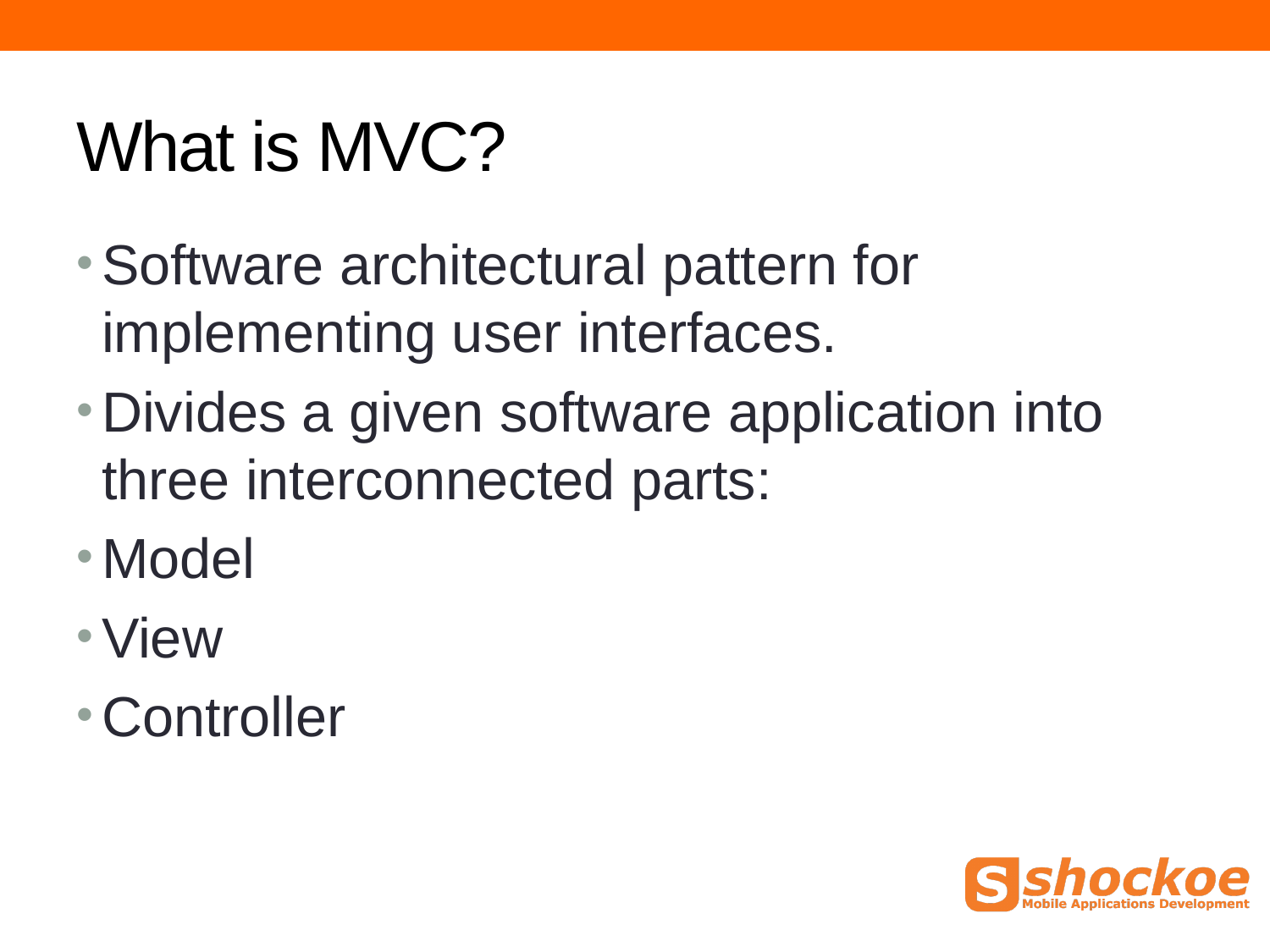

# What is MVC?
Software architectural pattern for implementing user interfaces.
Divides a given software application into three interconnected parts:
Model
View
Controller